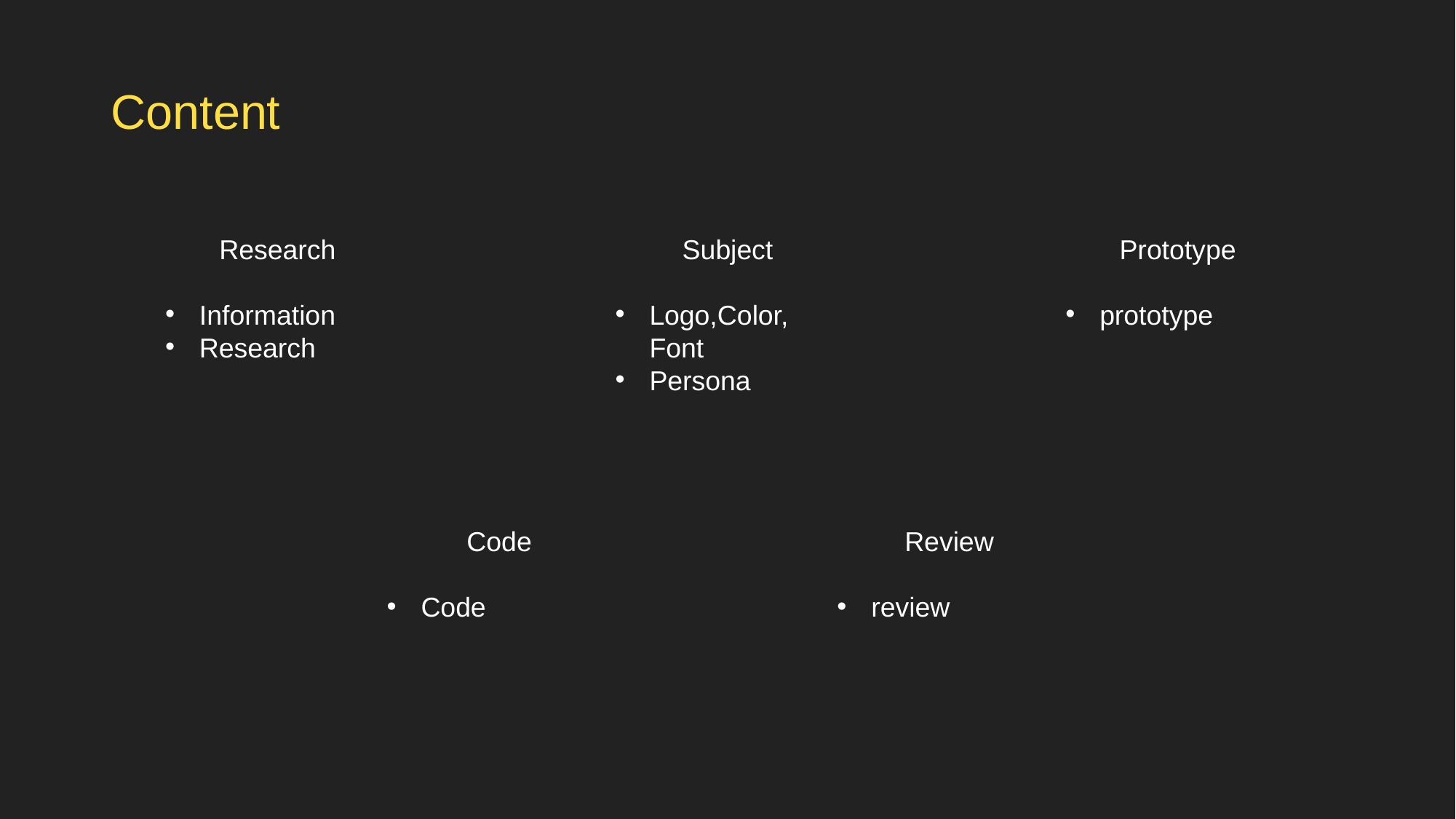

# Content
Research

Information
Research
Subject

Logo,Color, Font
Persona
Prototype

prototype
Code

Code
Review

review